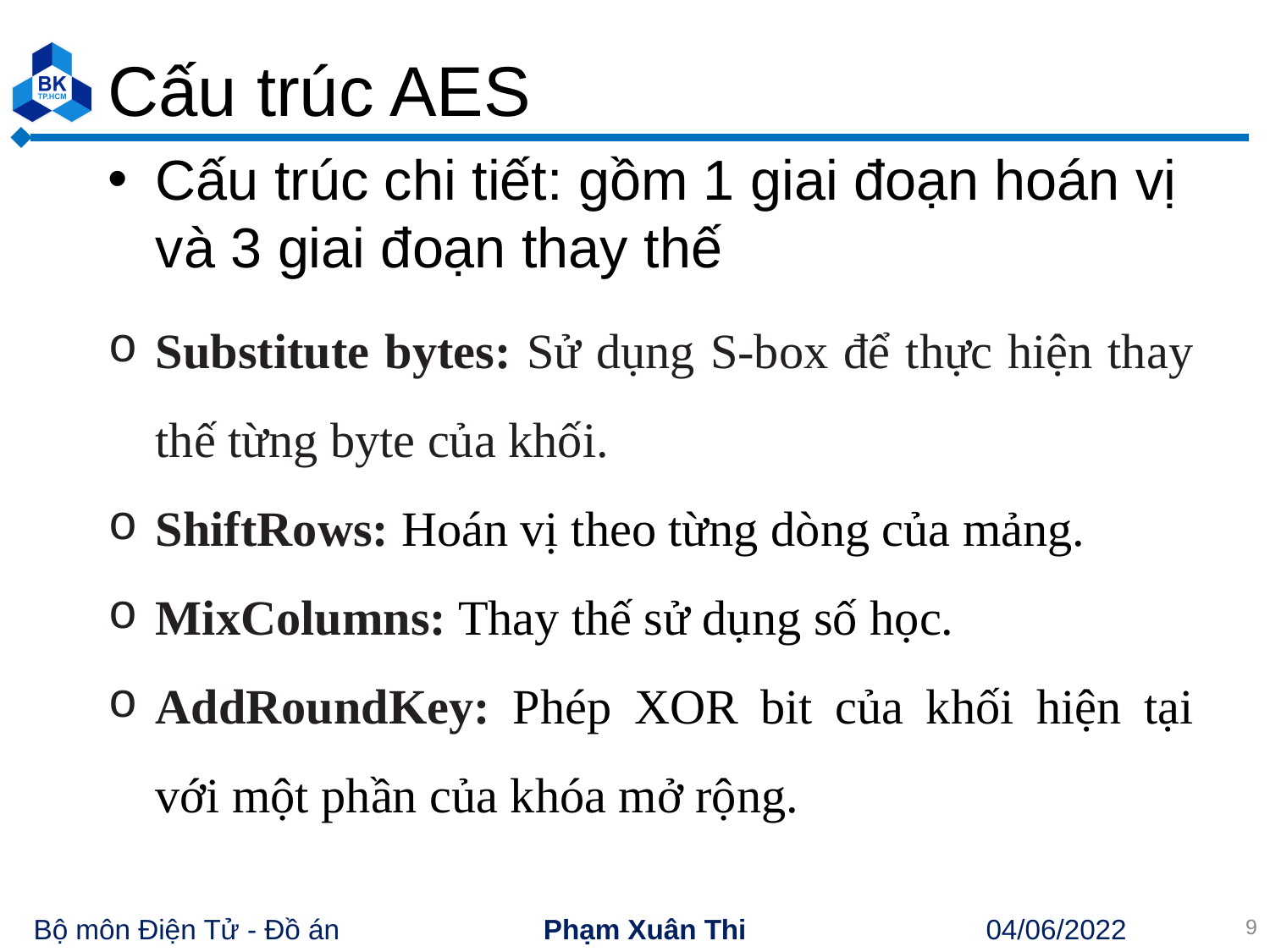

# Cấu trúc AES
Cấu trúc chi tiết: gồm 1 giai đoạn hoán vị và 3 giai đoạn thay thế
Substitute bytes: Sử dụng S-box để thực hiện thay thế từng byte của khối.
ShiftRows: Hoán vị theo từng dòng của mảng.
MixColumns: Thay thế sử dụng số học.
AddRoundKey: Phép XOR bit của khối hiện tại với một phần của khóa mở rộng.

9